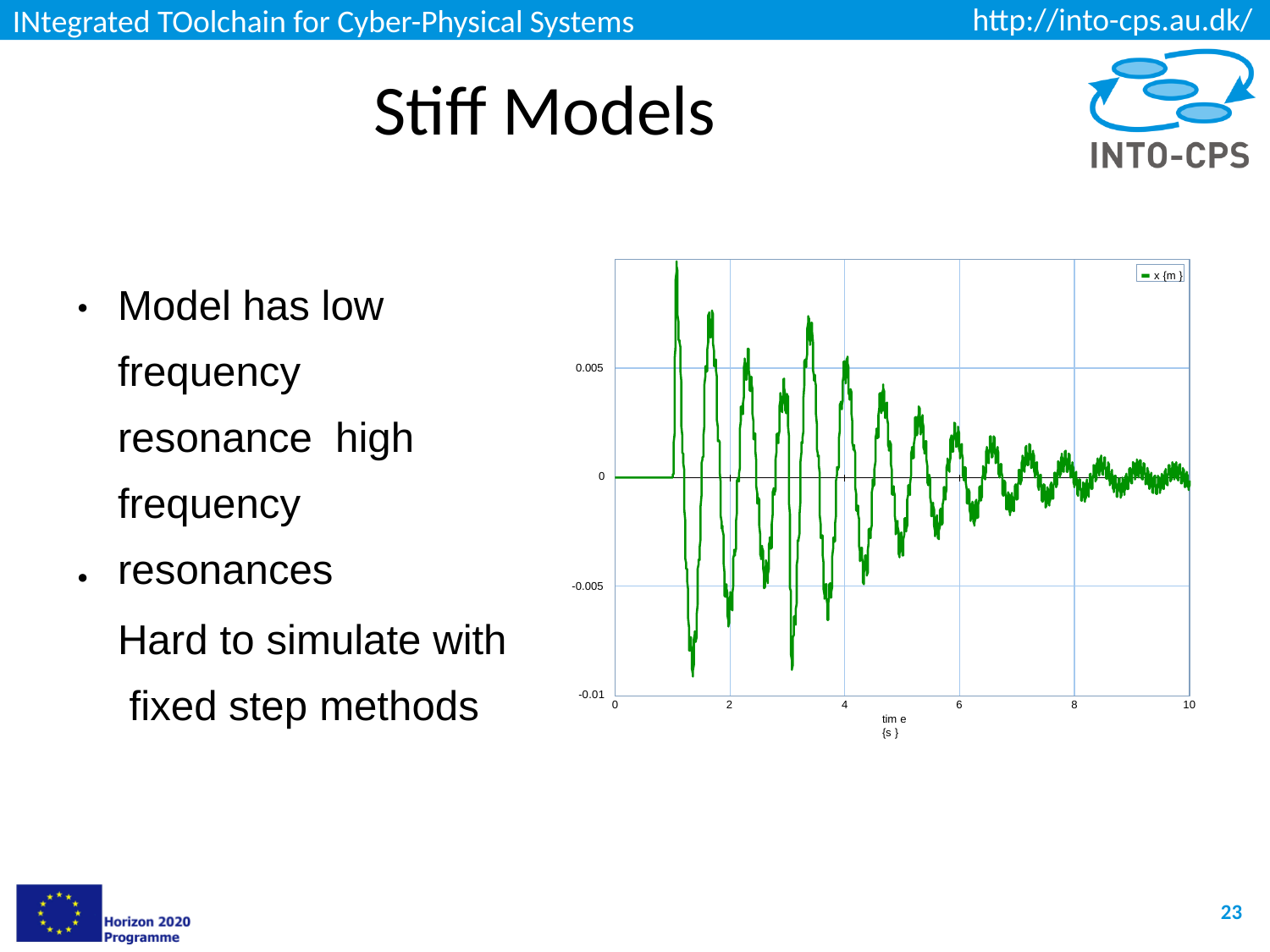

# Stiff Models

Model has low  frequency resonance  high frequency  resonances
Hard to simulate with  fixed step methods

x {m }

●
0.005

0

●
-0.005

-0.01

0
2
4
6
8
10
tim e {s }
23